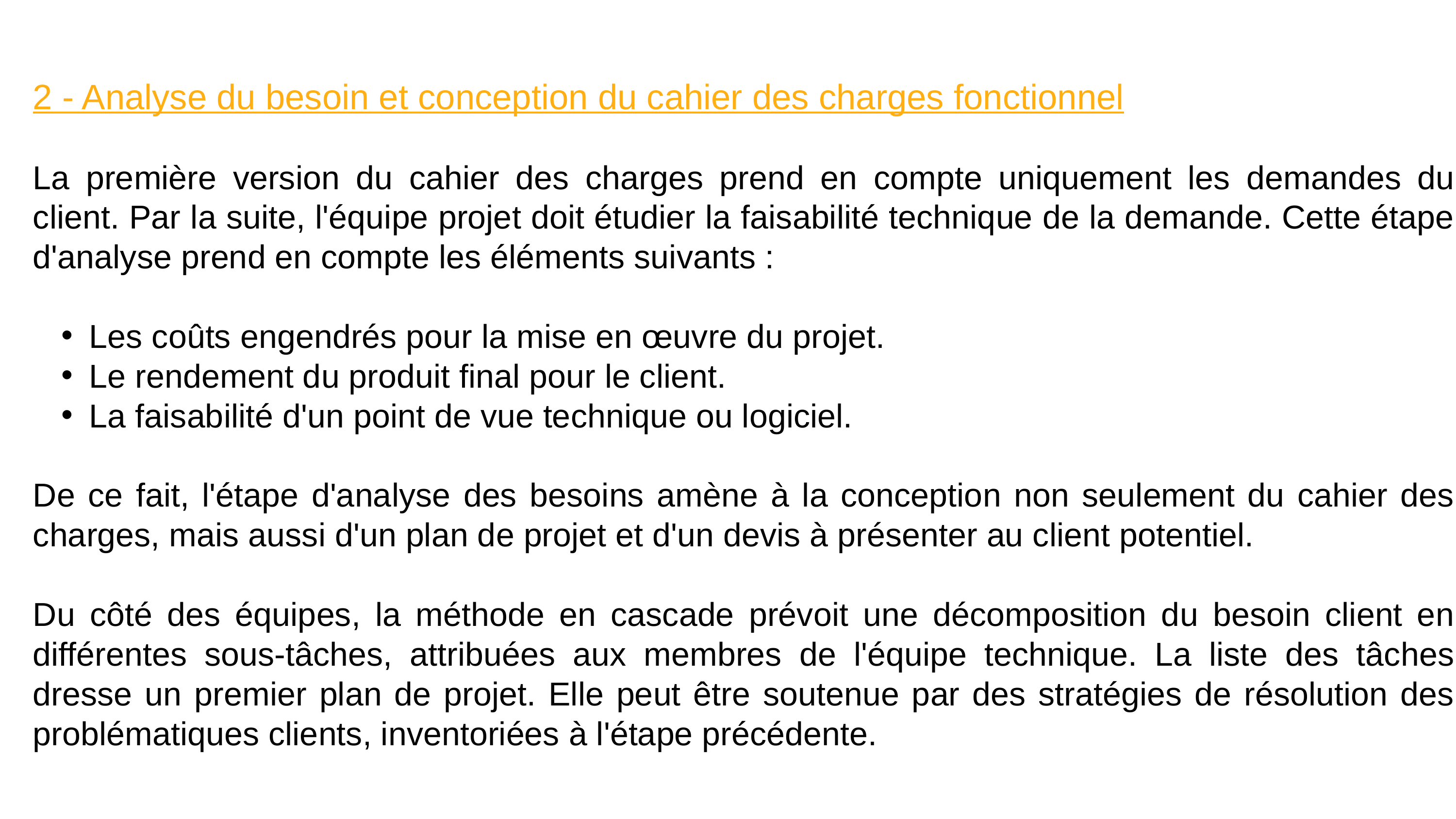

2 - Analyse du besoin et conception du cahier des charges fonctionnel

La première version du cahier des charges prend en compte uniquement les demandes du client. Par la suite, l'équipe projet doit étudier la faisabilité technique de la demande. Cette étape d'analyse prend en compte les éléments suivants :

Les coûts engendrés pour la mise en œuvre du projet.
Le rendement du produit final pour le client.
La faisabilité d'un point de vue technique ou logiciel.

De ce fait, l'étape d'analyse des besoins amène à la conception non seulement du cahier des charges, mais aussi d'un plan de projet et d'un devis à présenter au client potentiel.

Du côté des équipes, la méthode en cascade prévoit une décomposition du besoin client en différentes sous-tâches, attribuées aux membres de l'équipe technique. La liste des tâches dresse un premier plan de projet. Elle peut être soutenue par des stratégies de résolution des problématiques clients, inventoriées à l'étape précédente.